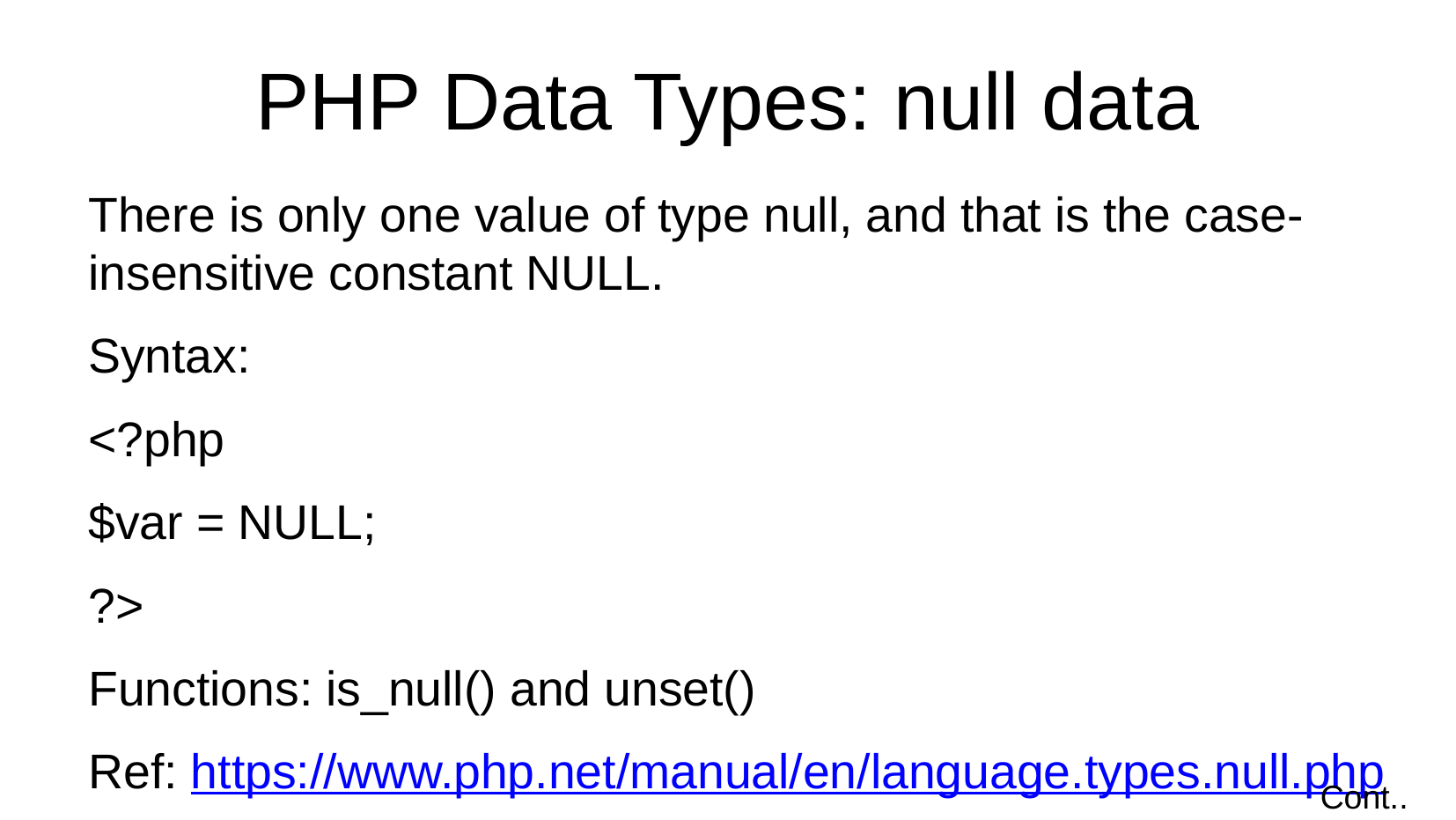

PHP Data Types: null data
There is only one value of type null, and that is the case-insensitive constant NULL.
Syntax:
<?php
$var = NULL;
?>
Functions: is_null() and unset()
Ref: https://www.php.net/manual/en/language.types.null.php
Cont..